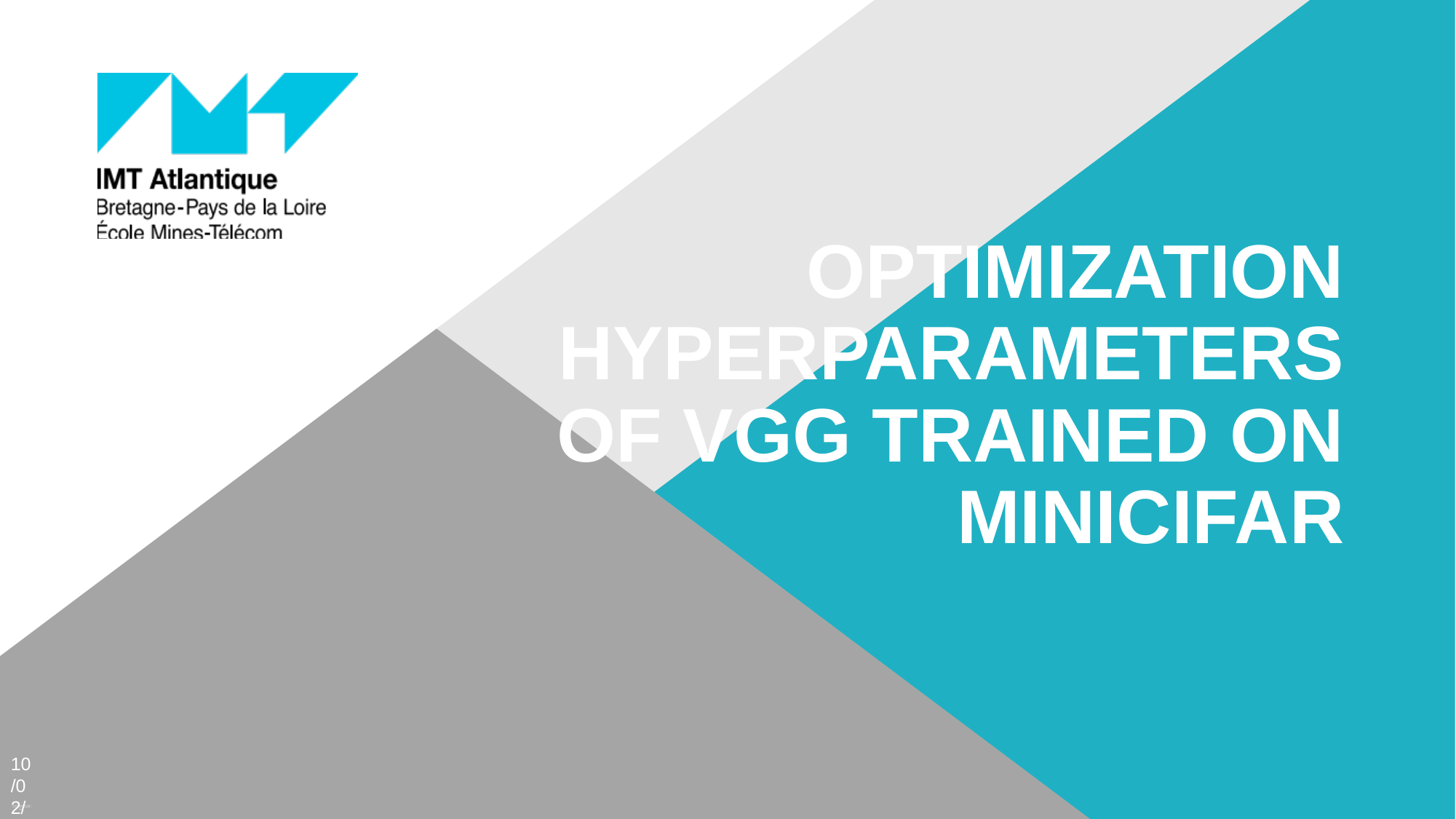

Optimization hyperparameters of VGG trained on Minicifar
10/02/2021
1
Titre de la présentation - menu « Insertion / En-tête et pied de page »